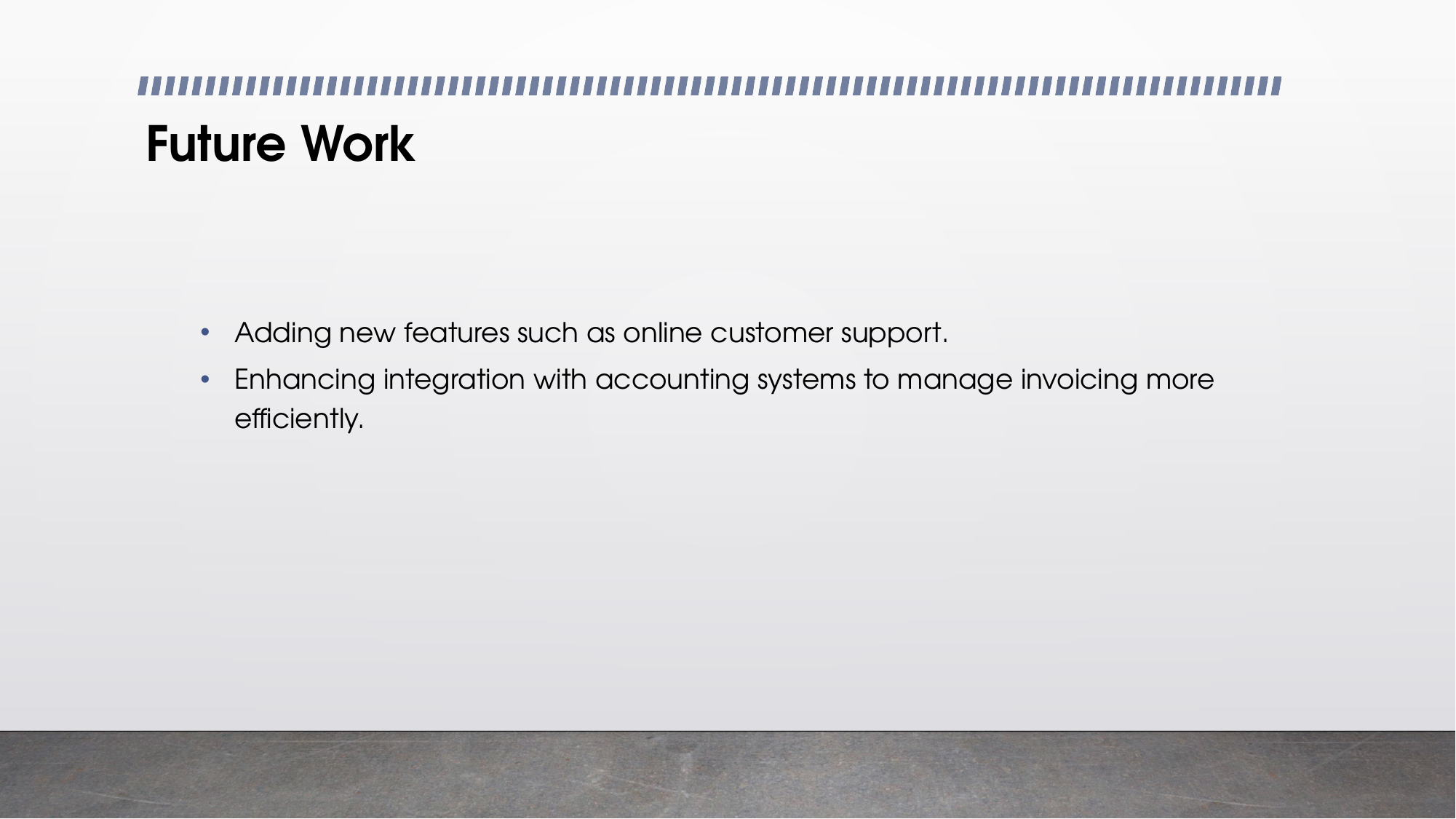

# Future Work

Adding new features such as online customer support.
Enhancing integration with accounting systems to manage invoicing more efficiently.